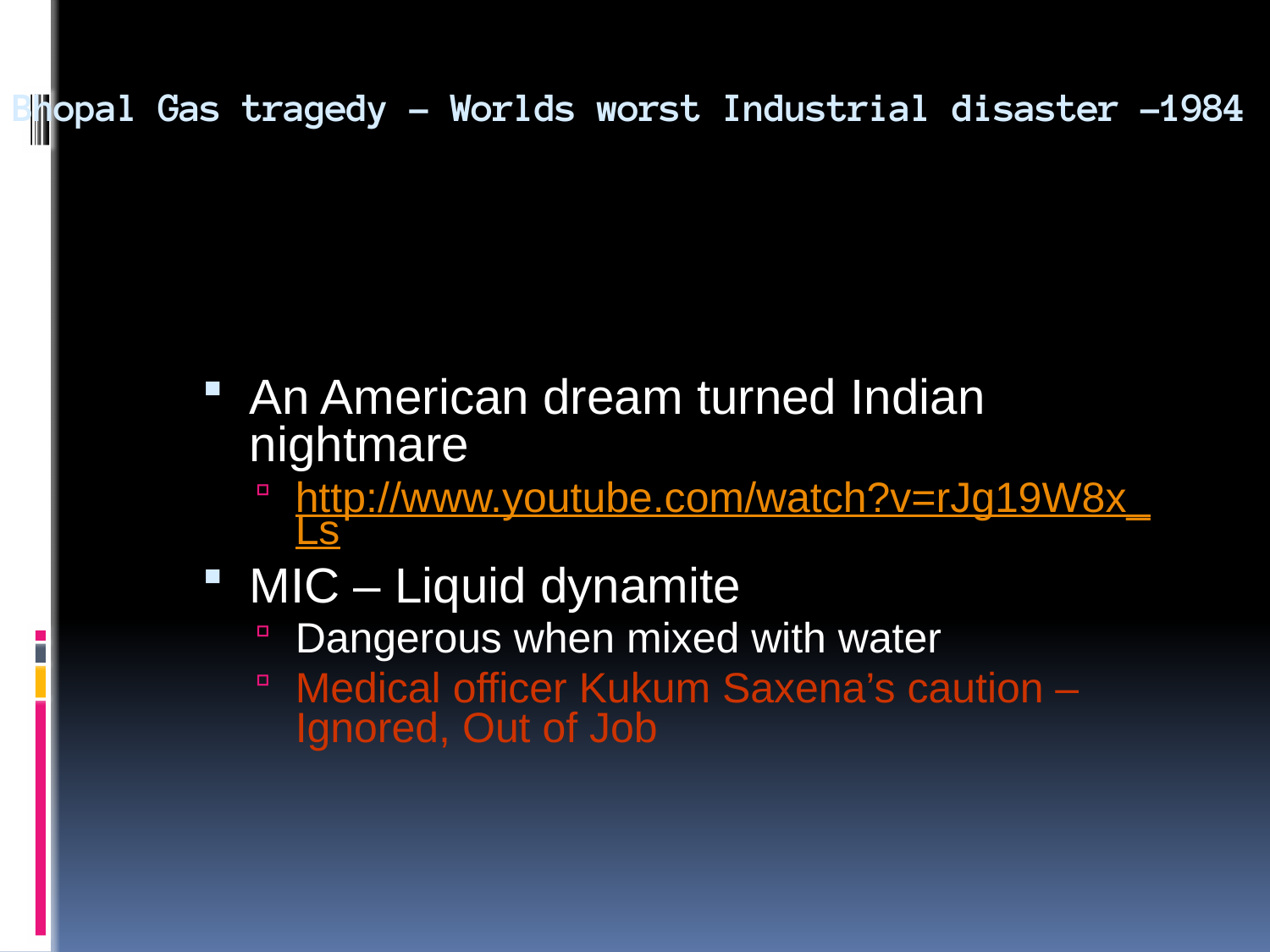

# Bhopal Gas tragedy – Worlds worst Industrial disaster -1984
An American dream turned Indian nightmare
http://www.youtube.com/watch?v=rJg19W8x_Ls
MIC – Liquid dynamite
Dangerous when mixed with water
Medical officer Kukum Saxena’s caution – Ignored, Out of Job